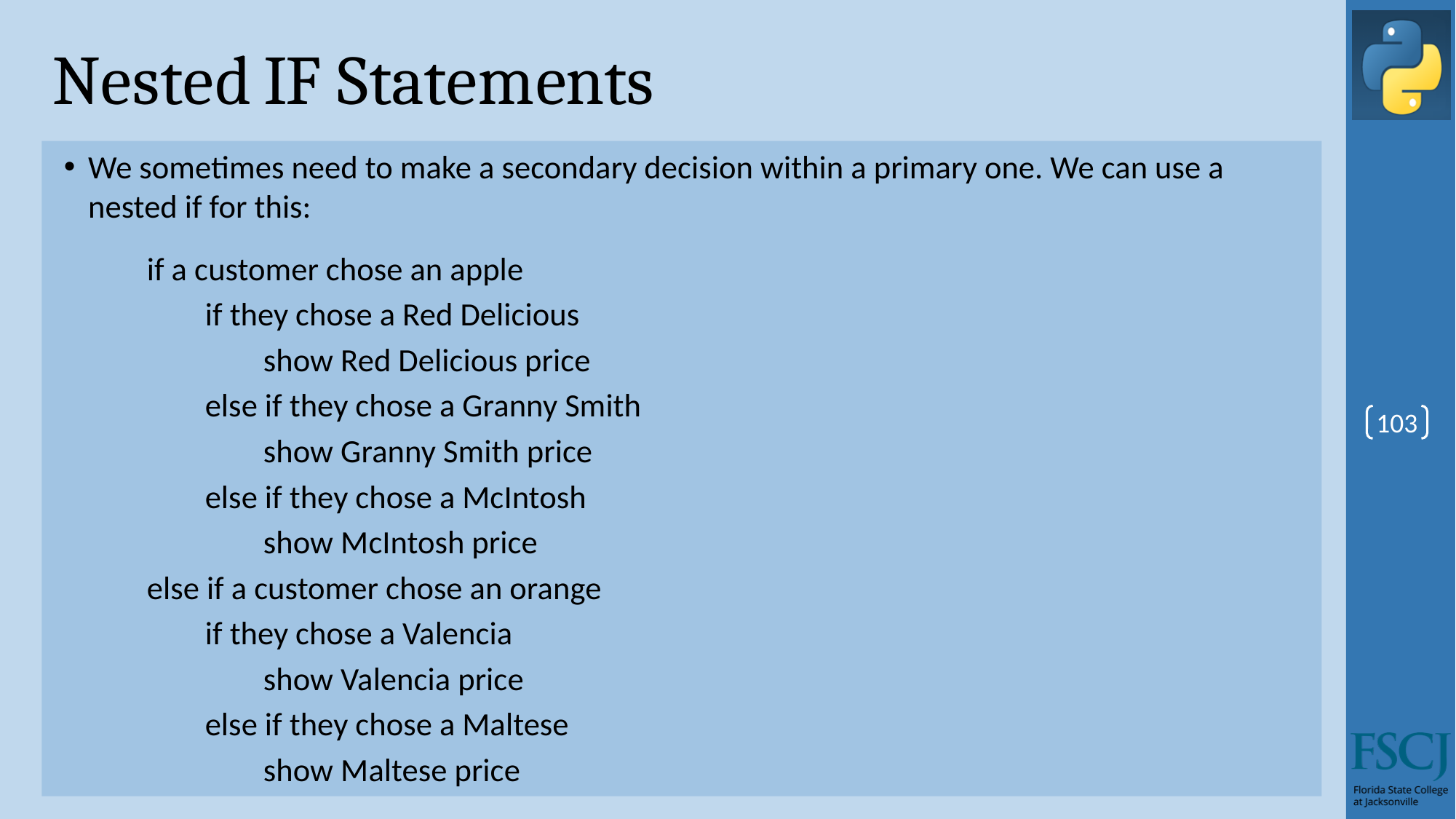

# Nested IF Statements
We sometimes need to make a secondary decision within a primary one. We can use a nested if for this:

if a customer chose an apple
        if they chose a Red Delicious
                show Red Delicious price
        else if they chose a Granny Smith
                show Granny Smith price
        else if they chose a McIntosh
                show McIntosh price
else if a customer chose an orange
        if they chose a Valencia
                show Valencia price
        else if they chose a Maltese
                show Maltese price

103